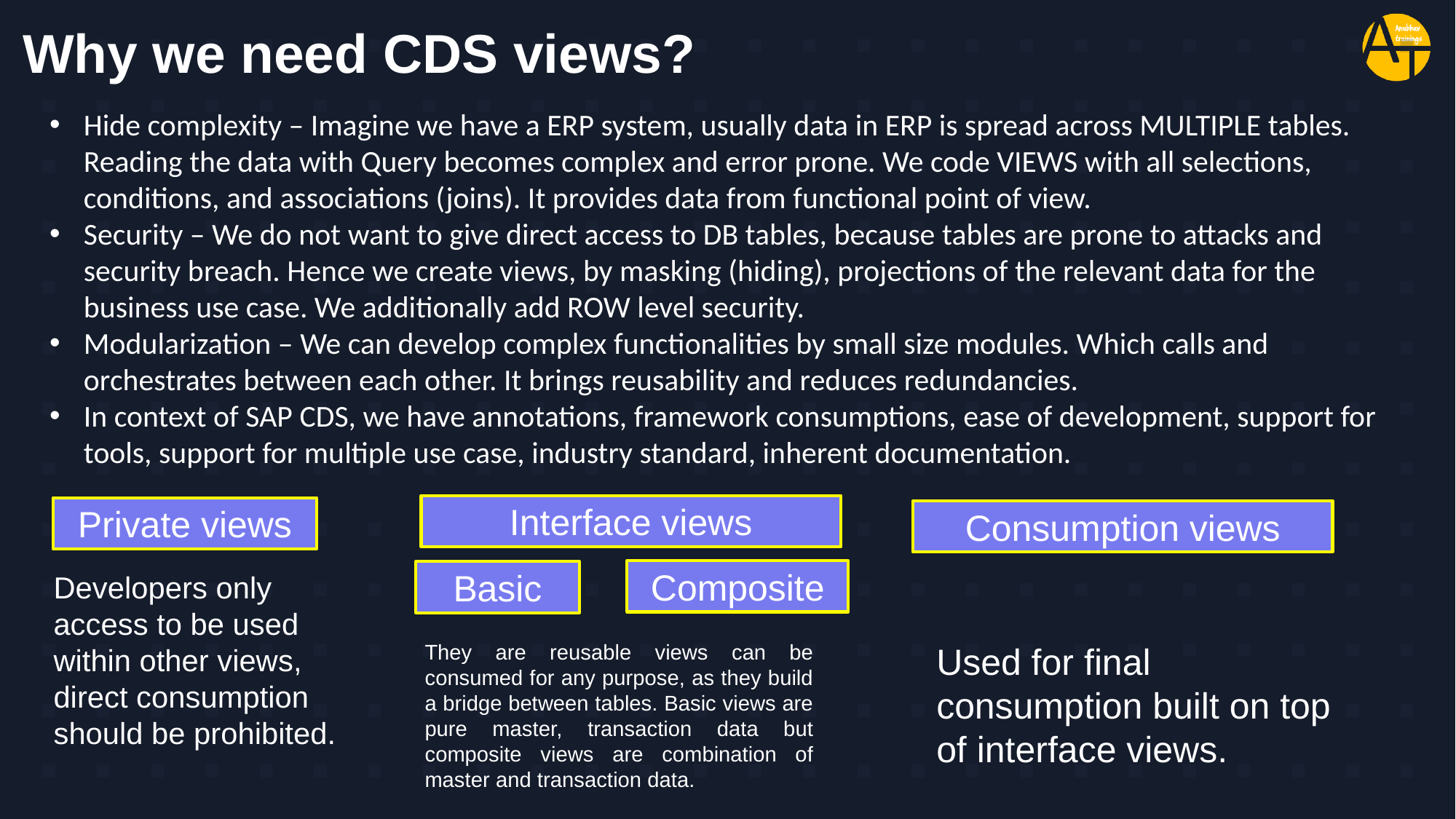

# Why we need CDS views?
Hide complexity – Imagine we have a ERP system, usually data in ERP is spread across MULTIPLE tables. Reading the data with Query becomes complex and error prone. We code VIEWS with all selections, conditions, and associations (joins). It provides data from functional point of view.
Security – We do not want to give direct access to DB tables, because tables are prone to attacks and security breach. Hence we create views, by masking (hiding), projections of the relevant data for the business use case. We additionally add ROW level security.
Modularization – We can develop complex functionalities by small size modules. Which calls and orchestrates between each other. It brings reusability and reduces redundancies.
In context of SAP CDS, we have annotations, framework consumptions, ease of development, support for tools, support for multiple use case, industry standard, inherent documentation.
Interface views
Private views
Consumption views
Composite
Basic
Developers only access to be used within other views, direct consumption should be prohibited.
They are reusable views can be consumed for any purpose, as they build a bridge between tables. Basic views are pure master, transaction data but composite views are combination of master and transaction data.
Used for final consumption built on top of interface views.